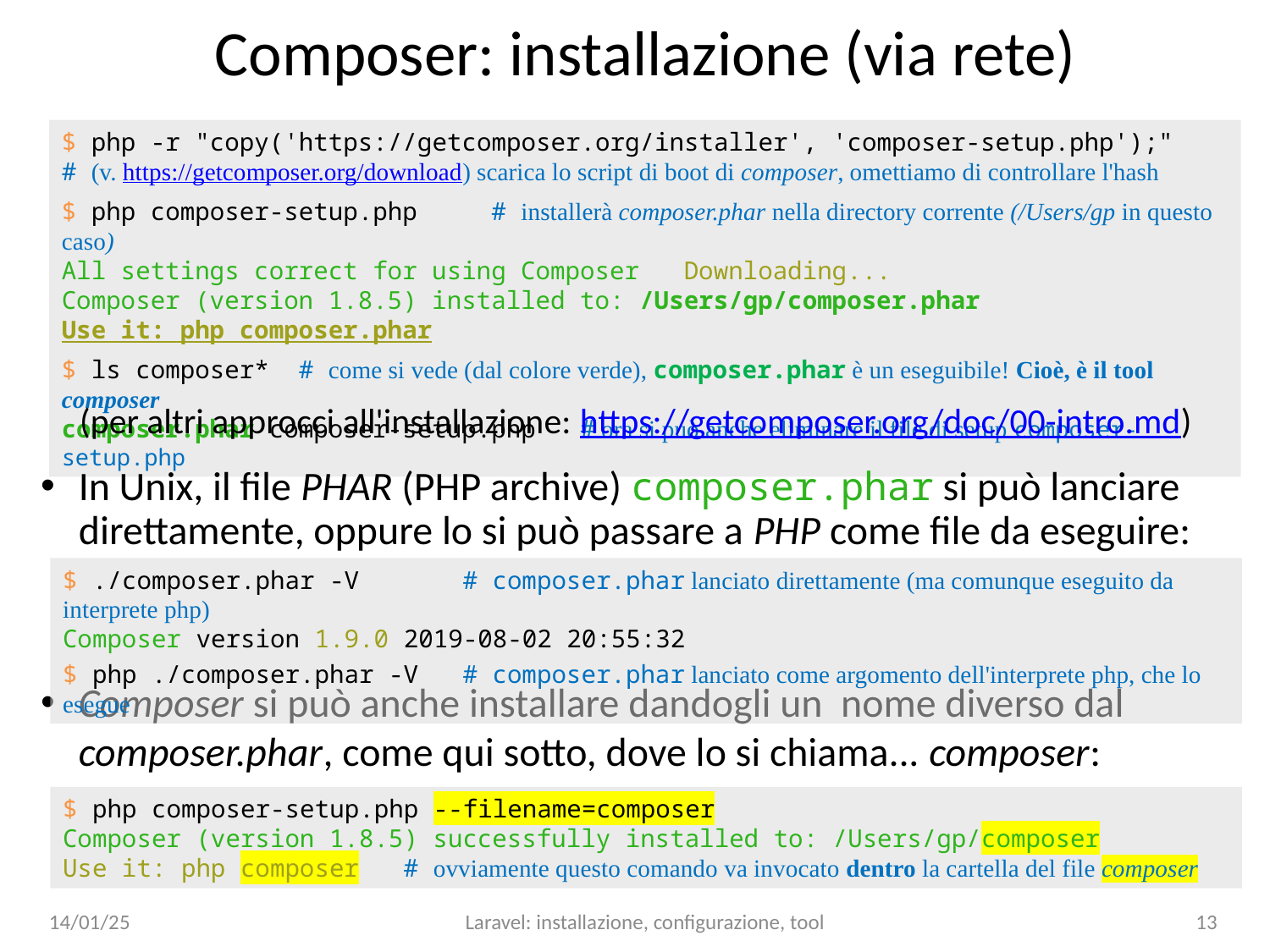

# Composer: installazione (via rete)
$ php -r "copy('https://getcomposer.org/installer', 'composer-setup.php');"
# (v. https://getcomposer.org/download) scarica lo script di boot di composer, omettiamo di controllare l'hash
$ php composer-setup.php     # installerà composer.phar nella directory corrente (/Users/gp in questo caso)
All settings correct for using Composer   Downloading...
Composer (version 1.8.5) installed to: /Users/gp/composer.phar
Use it: php composer.phar
$ ls composer*  # come si vede (dal colore verde), composer.phar è un eseguibile! Cioè, è il tool composer
composer.phar composer-setup.php   # ora si può anche eliminare il file di setup composer-setup.php
(per altri approcci all'installazione: https://getcomposer.org/doc/00-intro.md)
In Unix, il file PHAR (PHP archive) composer.phar si può lanciare direttamente, oppure lo si può passare a PHP come file da eseguire:
$ ./composer.phar -V       # composer.phar lanciato direttamente (ma comunque eseguito da interprete php)
Composer version 1.9.0 2019-08-02 20:55:32
$ php ./composer.phar -V   # composer.phar lanciato come argomento dell'interprete php, che lo esegue
Composer si può anche installare dandogli un  nome diverso dal composer.phar, come qui sotto, dove lo si chiama... composer:
$ php composer-setup.php --filename=composer
Composer (version 1.8.5) successfully installed to: /Users/gp/composer
Use it: php composer   # ovviamente questo comando va invocato dentro la cartella del file composer
14/01/25
Laravel: installazione, configurazione, tool
13